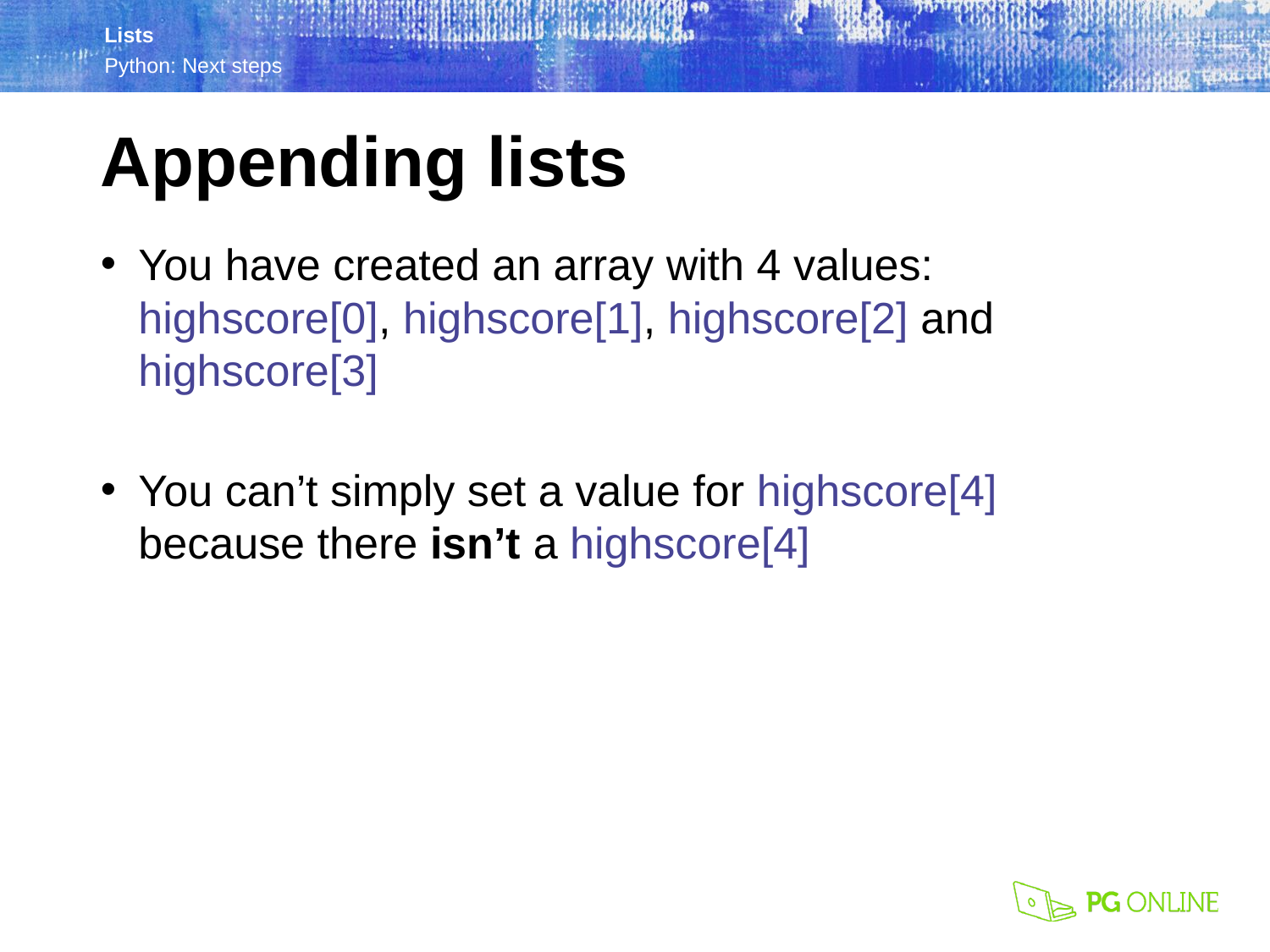

Appending lists
You have created an array with 4 values: highscore[0], highscore[1], highscore[2] and highscore[3]
You can’t simply set a value for highscore[4] because there isn’t a highscore[4]